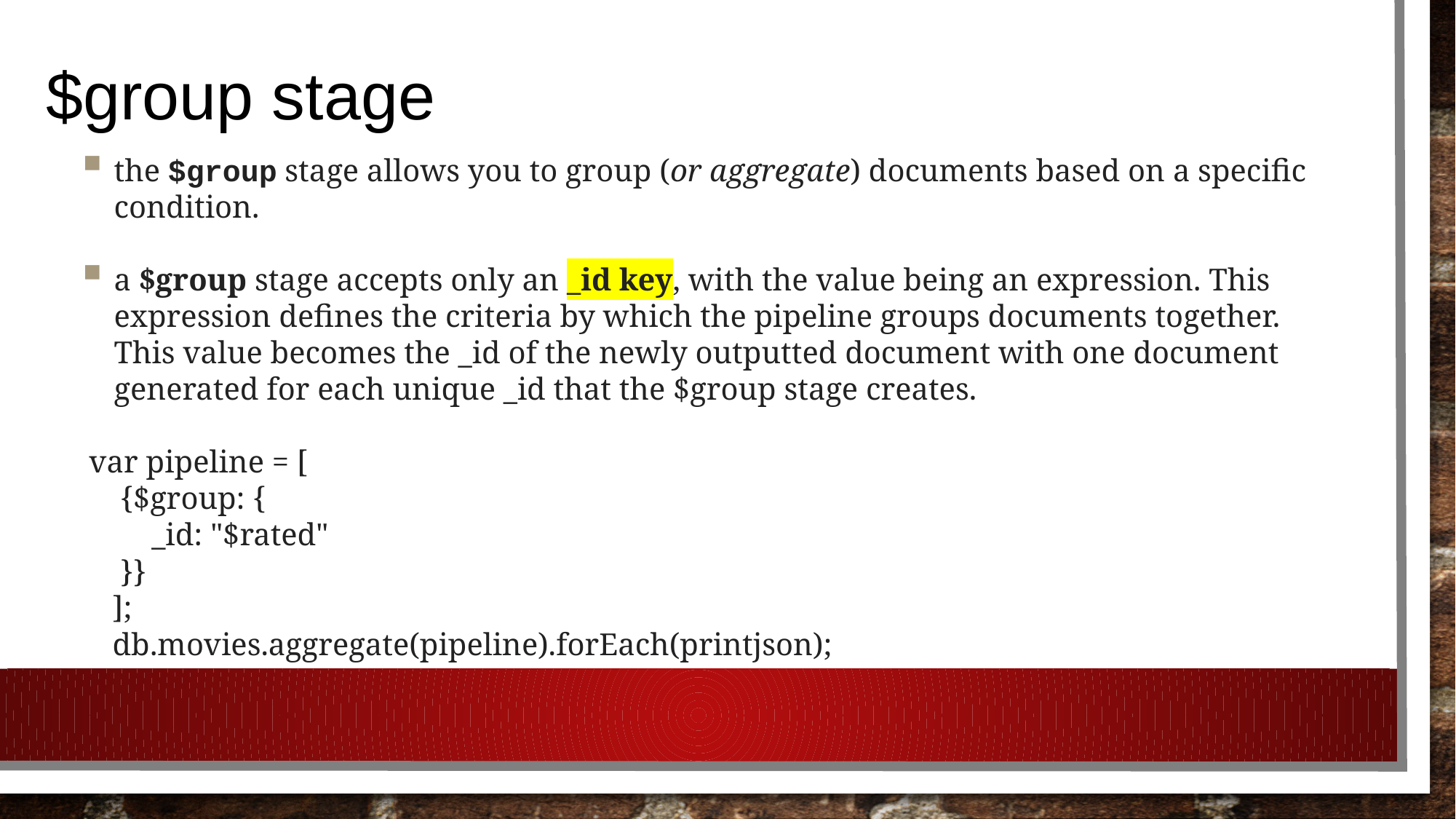

# $group stage
the $group stage allows you to group (or aggregate) documents based on a specific condition.

a $group stage accepts only an _id key, with the value being an expression. This expression defines the criteria by which the pipeline groups documents together. This value becomes the _id of the newly outputted document with one document generated for each unique _id that the $group stage creates.

 var pipeline = [
     {$group: {
         _id: "$rated"
     }}
    ];
    db.movies.aggregate(pipeline).forEach(printjson);